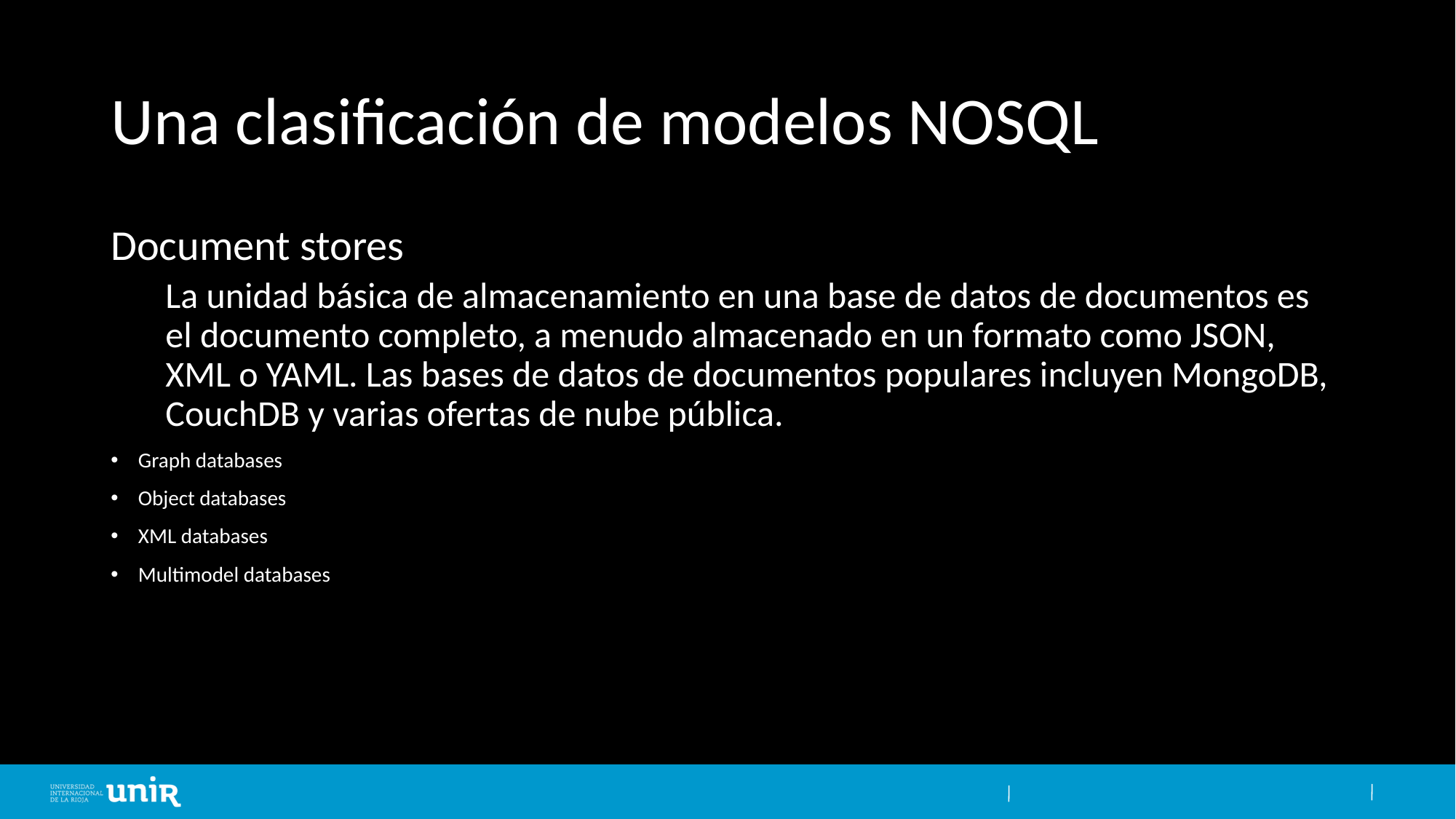

# Una clasificación de modelos NOSQL
Document stores
La unidad básica de almacenamiento en una base de datos de documentos es el documento completo, a menudo almacenado en un formato como JSON, XML o YAML. Las bases de datos de documentos populares incluyen MongoDB, CouchDB y varias ofertas de nube pública.
Graph databases
Object databases
XML databases
Multimodel databases